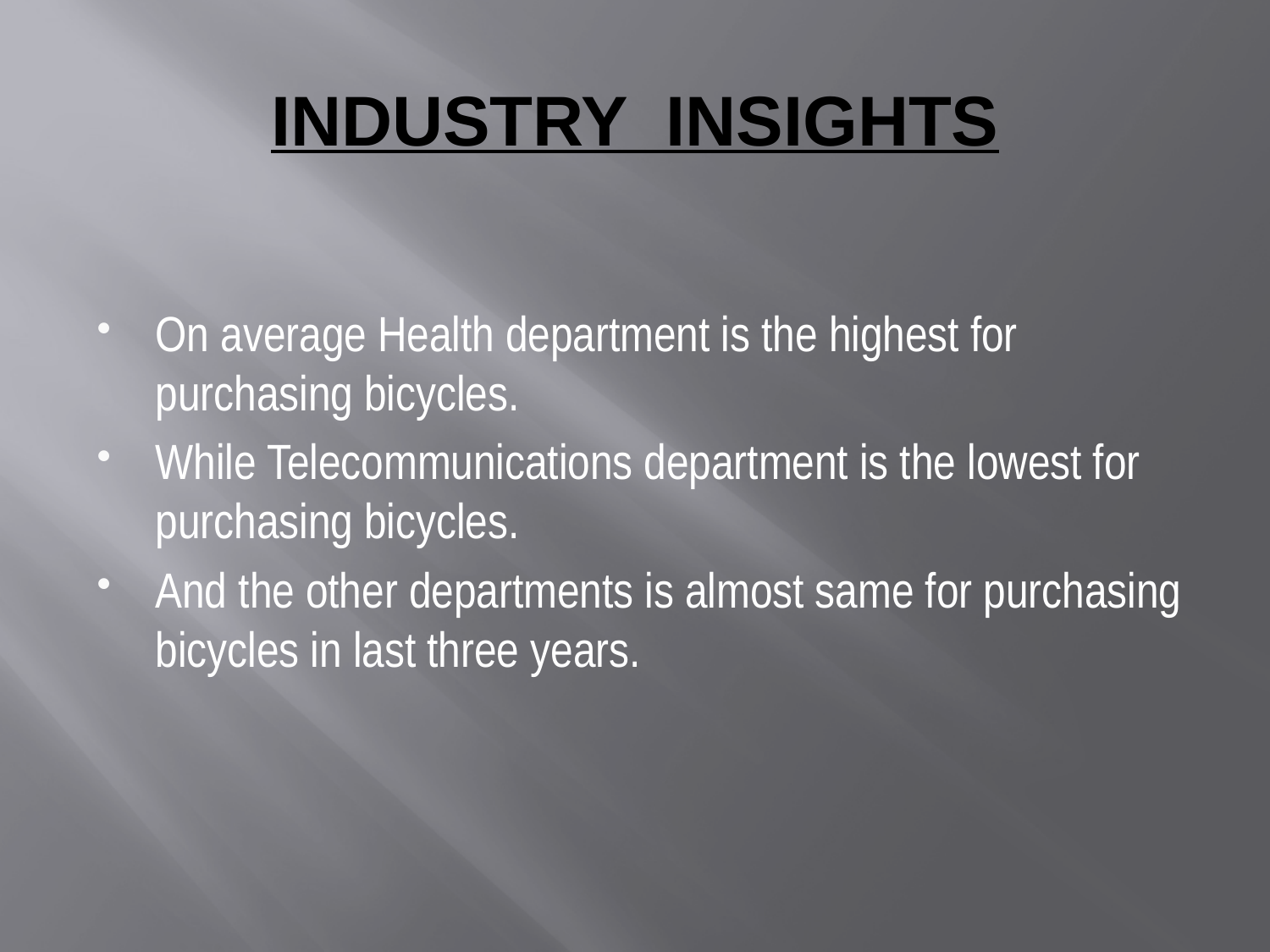

# INDUSTRY  INSIGHTS
On average Health department is the highest for purchasing bicycles.
While Telecommunications department is the lowest for purchasing bicycles.
And the other departments is almost same for purchasing bicycles in last three years.